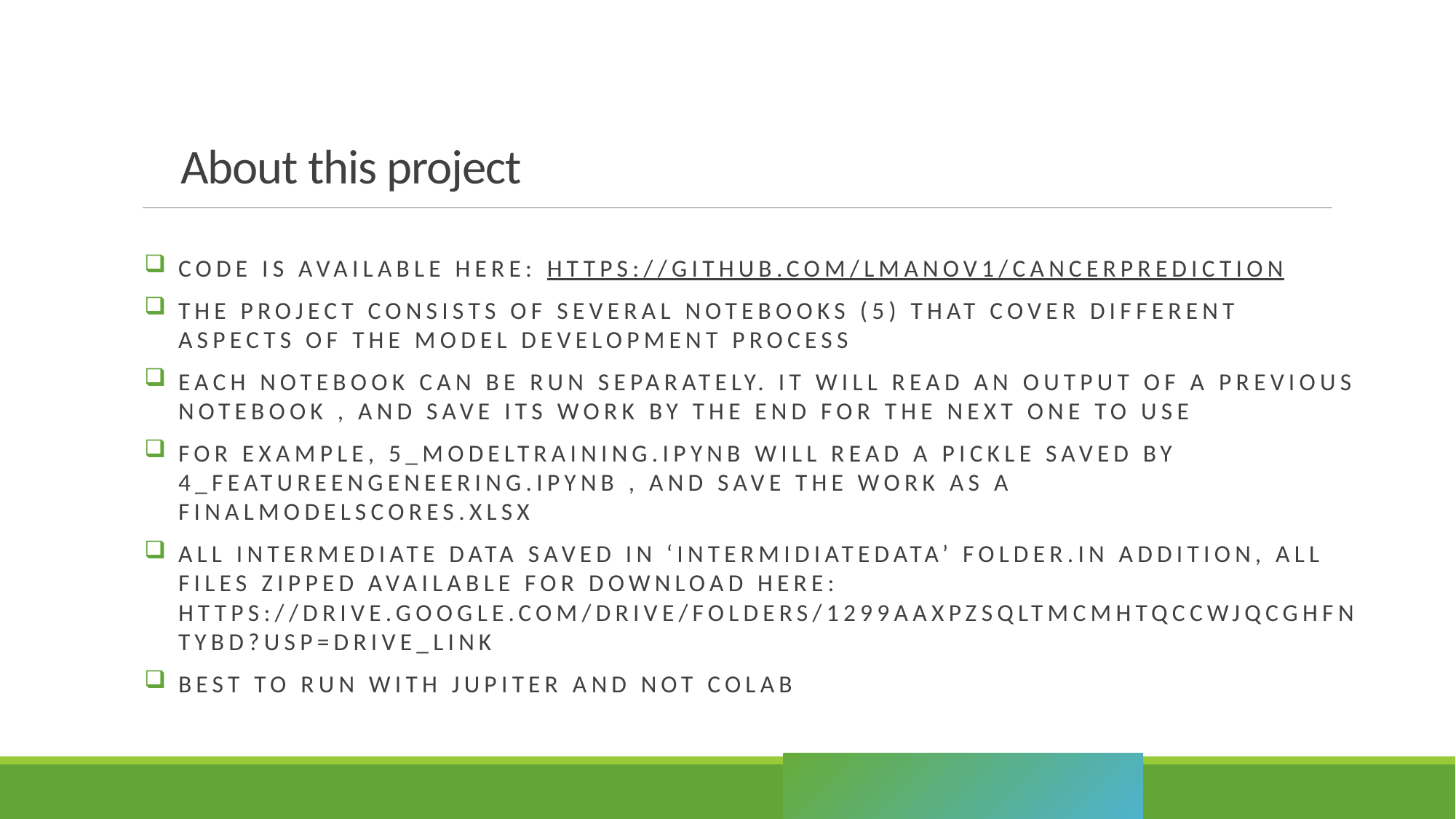

# About this project
Code is available HERE: https://github.com/lmanov1/CancerPrediction
The project consists of several notebooks (5) that cover different aspects of the model development process
Each notebook can be run separately. It will read an output of a previous Notebook , and save its work by the end for the next one to use
For example, 5_modeltraining.ipynb will read a pickle saved by 4_FeatureEngeneering.ipynb , and save the work as a FinalModelScores.xlsx
All intermediate data saved in ‘intermidiatedata’ folder.in addition, All files zipped available for download here: https://drive.google.com/drive/folders/1299AaXpzSqLtmCmHTQCcWJqcGHFNtYBD?usp=drive_link
Best to run with Jupiter and not colab